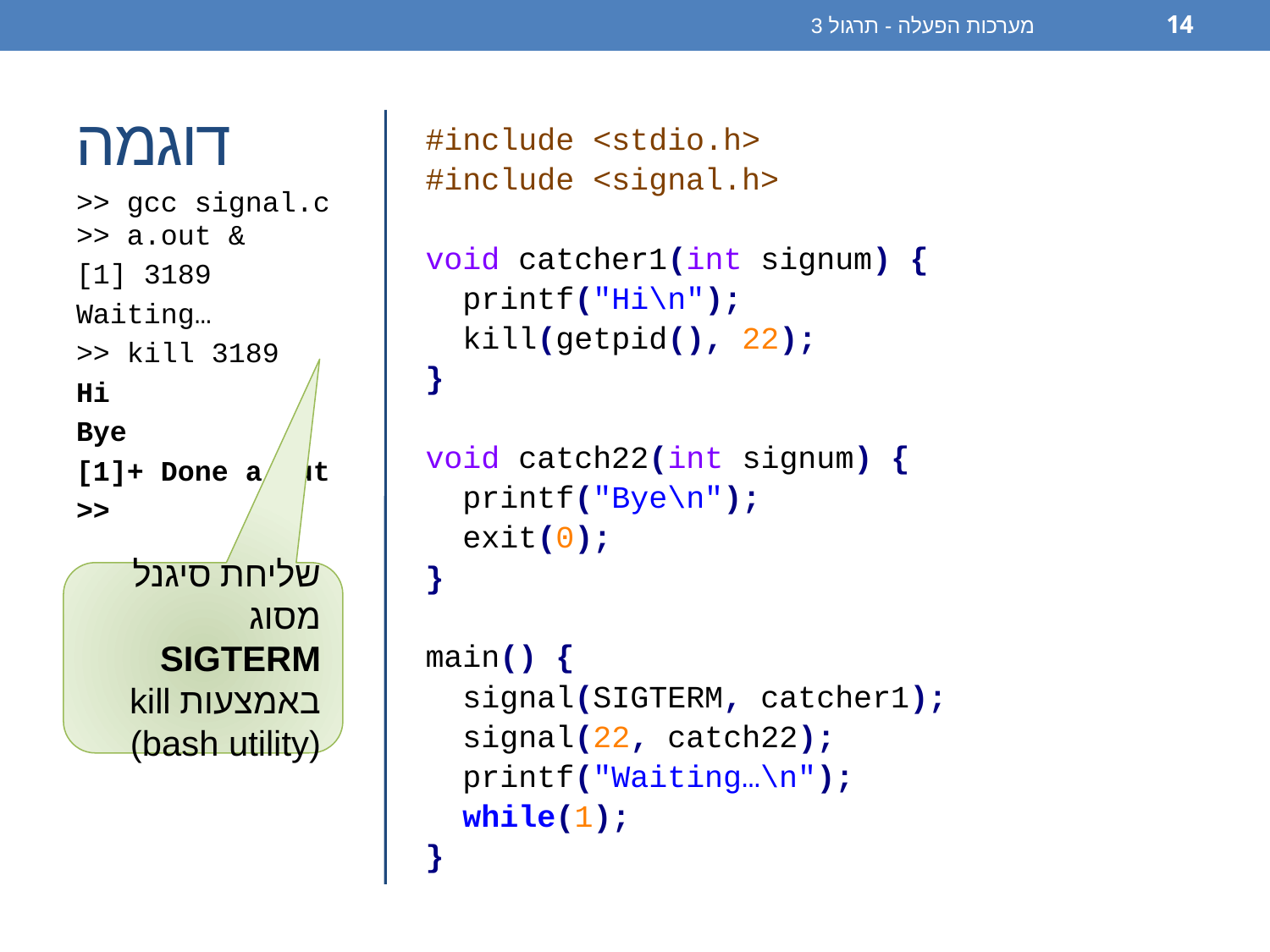

מערכות הפעלה - תרגול 3
14
# דוגמה
#include <stdio.h>
#include <signal.h>

void catcher1(int signum) {
  printf("Hi\n");
  kill(getpid(), 22);
}

void catch22(int signum) {
  printf("Bye\n");
  exit(0);
}

main() {
  signal(SIGTERM, catcher1);
  signal(22, catch22);
  printf("Waiting…\n");
  while(1);
}

>> gcc signal.c
>> a.out &
[1] 3189
Waiting…
>> kill 3189
Hi
Bye
[1]+ Done a.out
>>
שליחת סיגנל מסוג SIGTERM
באמצעות kill
(bash utility)